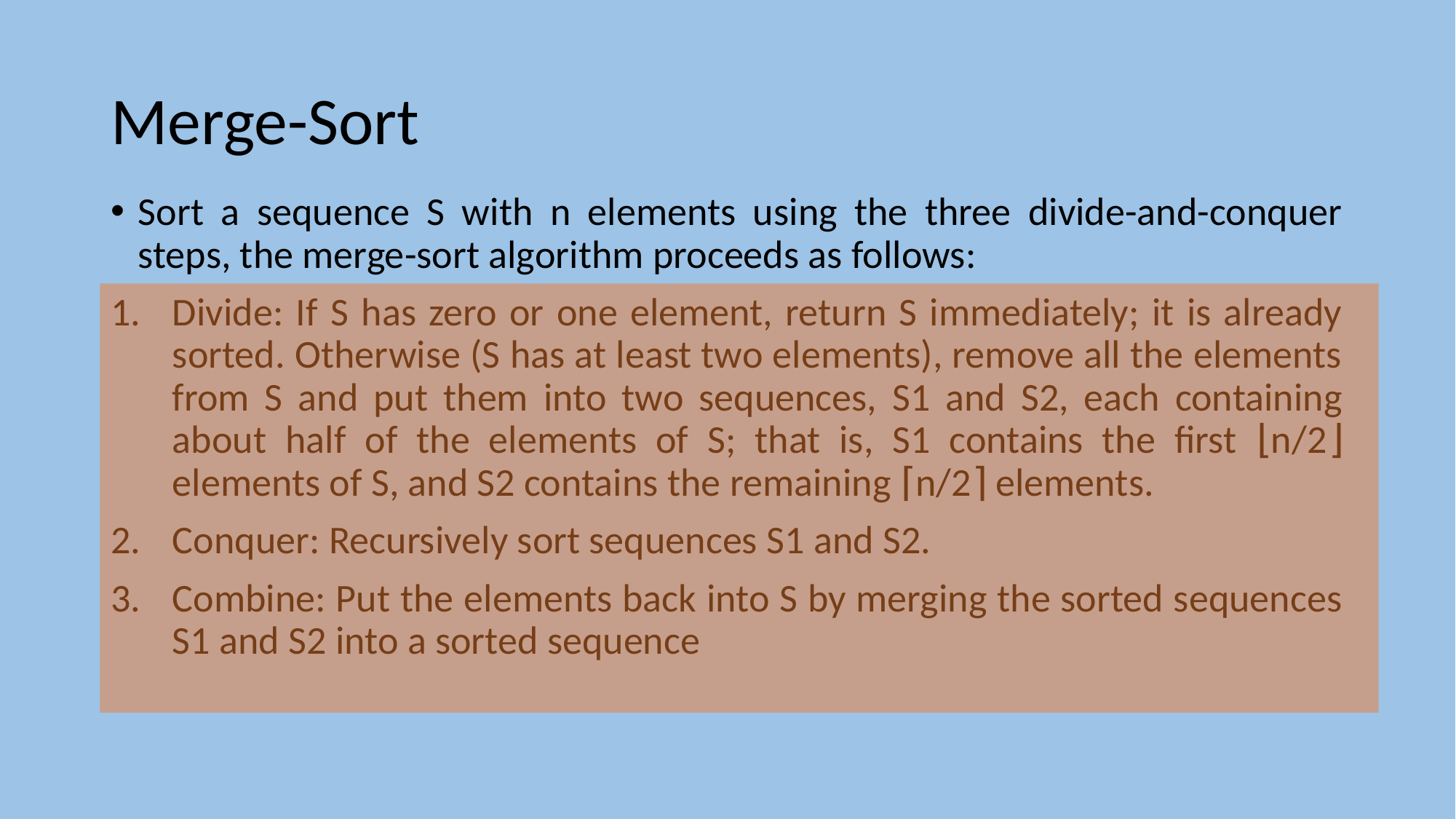

# Merge-Sort
Sort a sequence S with n elements using the three divide-and-conquer steps, the merge-sort algorithm proceeds as follows:
Divide: If S has zero or one element, return S immediately; it is already sorted. Otherwise (S has at least two elements), remove all the elements from S and put them into two sequences, S1 and S2, each containing about half of the elements of S; that is, S1 contains the first ⌊n/2⌋ elements of S, and S2 contains the remaining ⌈n/2⌉ elements.
Conquer: Recursively sort sequences S1 and S2.
Combine: Put the elements back into S by merging the sorted sequences S1 and S2 into a sorted sequence